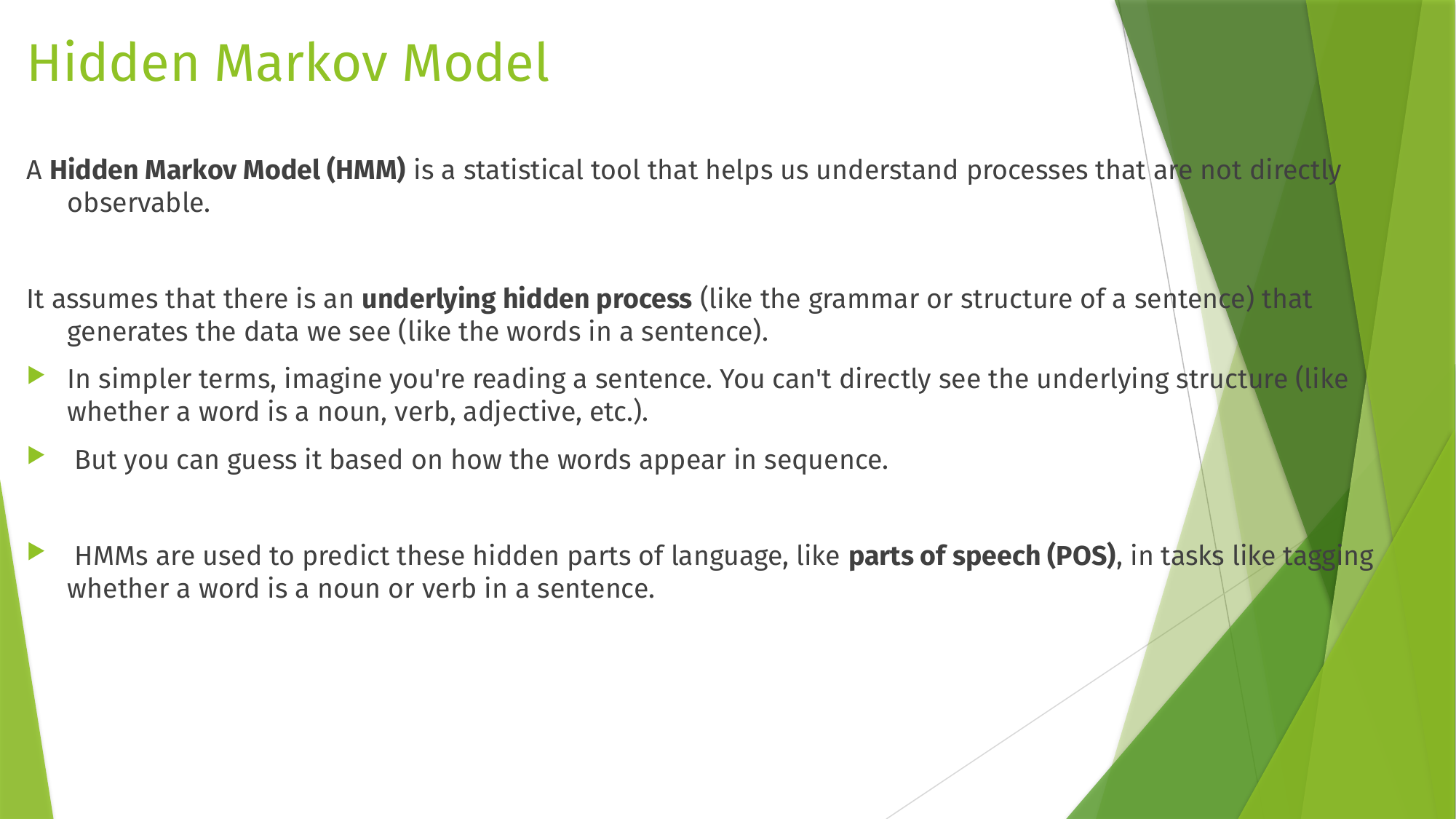

# Hidden Markov Model
A Hidden Markov Model (HMM) is a statistical tool that helps us understand processes that are not directly observable.

It assumes that there is an underlying hidden process (like the grammar or structure of a sentence) that generates the data we see (like the words in a sentence).
In simpler terms, imagine you're reading a sentence. You can't directly see the underlying structure (like whether a word is a noun, verb, adjective, etc.).
 But you can guess it based on how the words appear in sequence.

 HMMs are used to predict these hidden parts of language, like parts of speech (POS), in tasks like tagging whether a word is a noun or verb in a sentence.